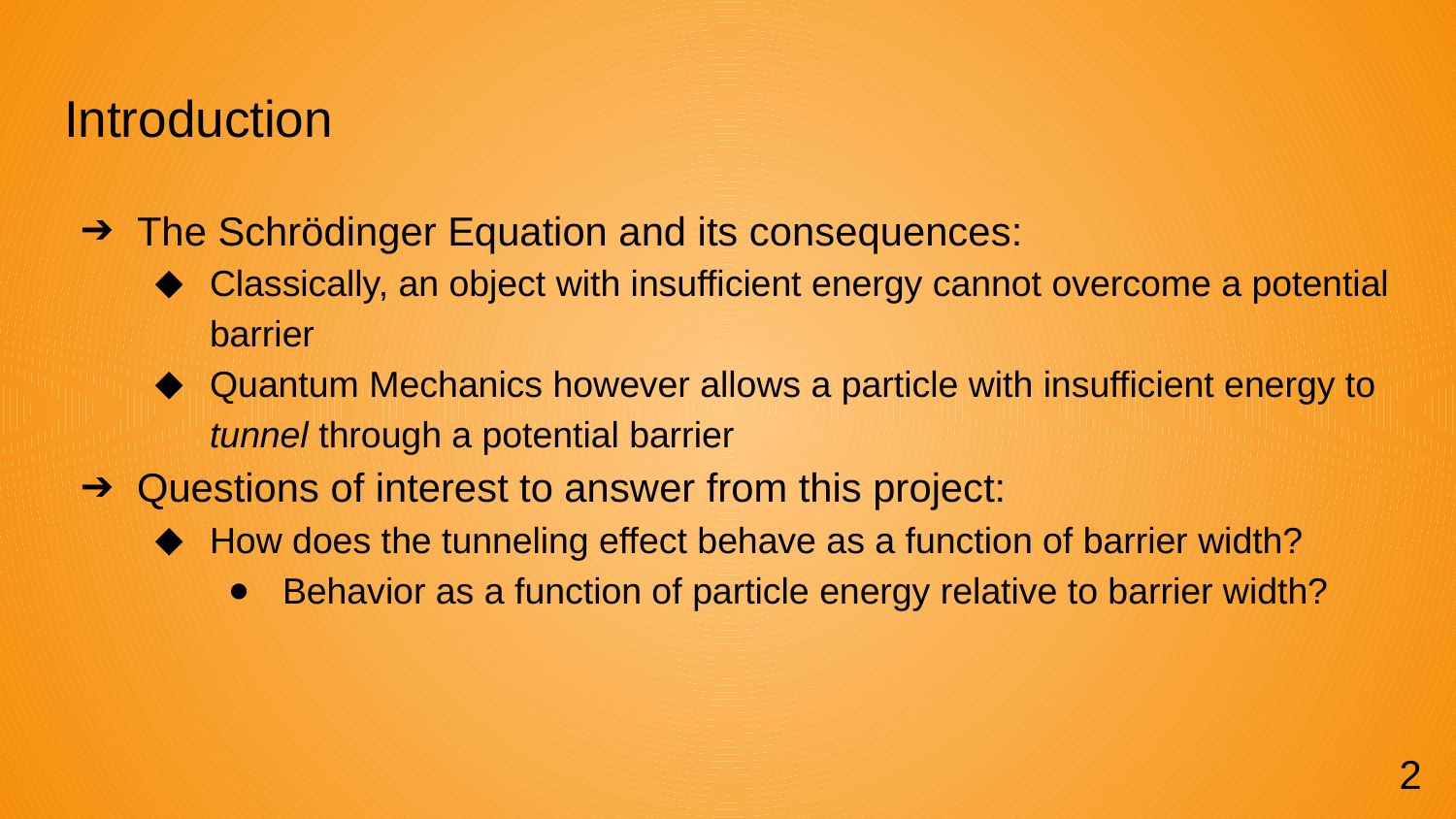

# Introduction
The Schrödinger Equation and its consequences:
Classically, an object with insufficient energy cannot overcome a potential barrier
Quantum Mechanics however allows a particle with insufficient energy to tunnel through a potential barrier
Questions of interest to answer from this project:
How does the tunneling effect behave as a function of barrier width?
Behavior as a function of particle energy relative to barrier width?
2